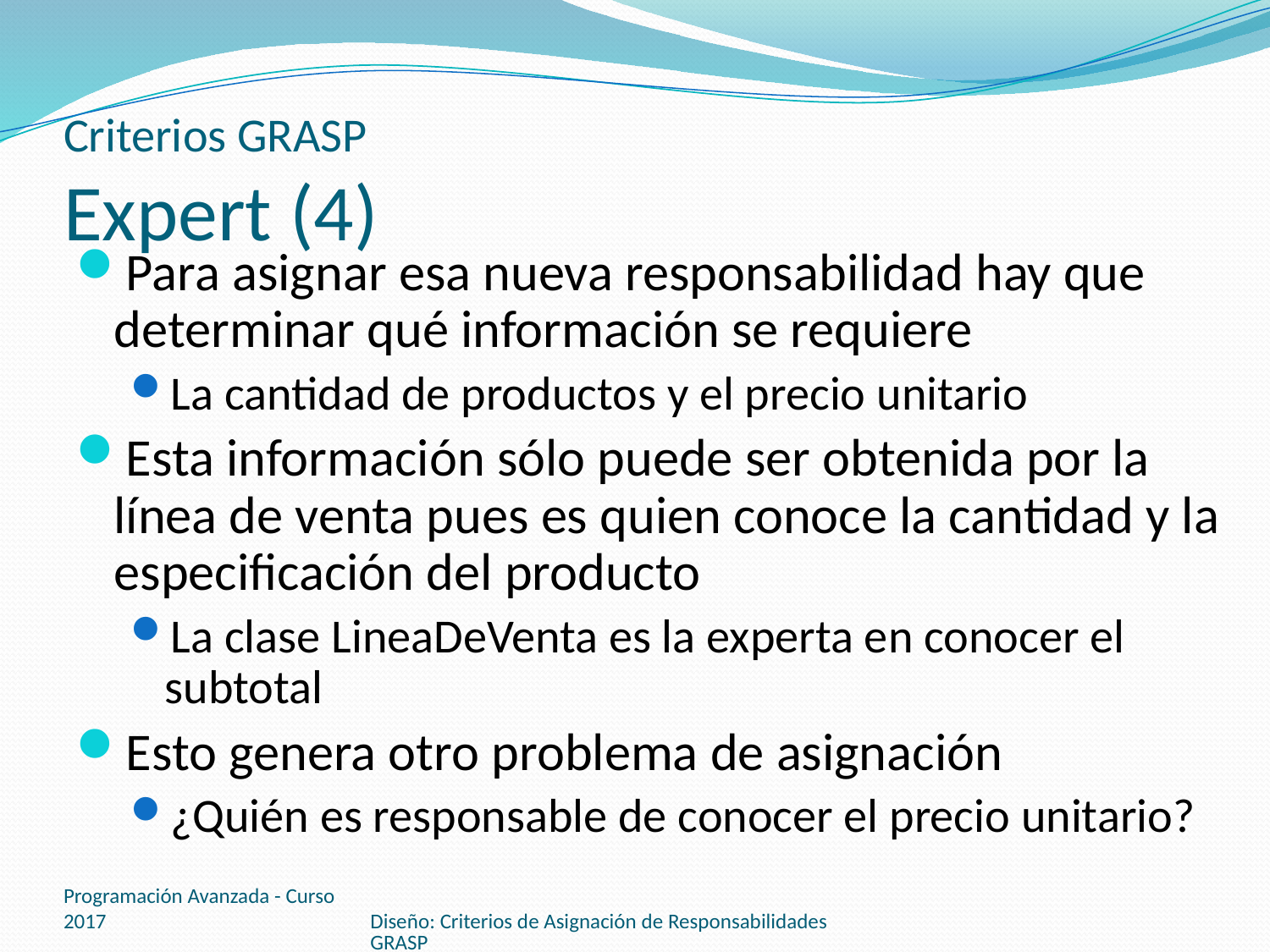

# Criterios GRASP Expert (4)
Para asignar esa nueva responsabilidad hay que determinar qué información se requiere
La cantidad de productos y el precio unitario
Esta información sólo puede ser obtenida por la línea de venta pues es quien conoce la cantidad y la especificación del producto
La clase LineaDeVenta es la experta en conocer el subtotal
Esto genera otro problema de asignación
¿Quién es responsable de conocer el precio unitario?
Programación Avanzada - Curso 2017
Diseño: Criterios de Asignación de Responsabilidades GRASP